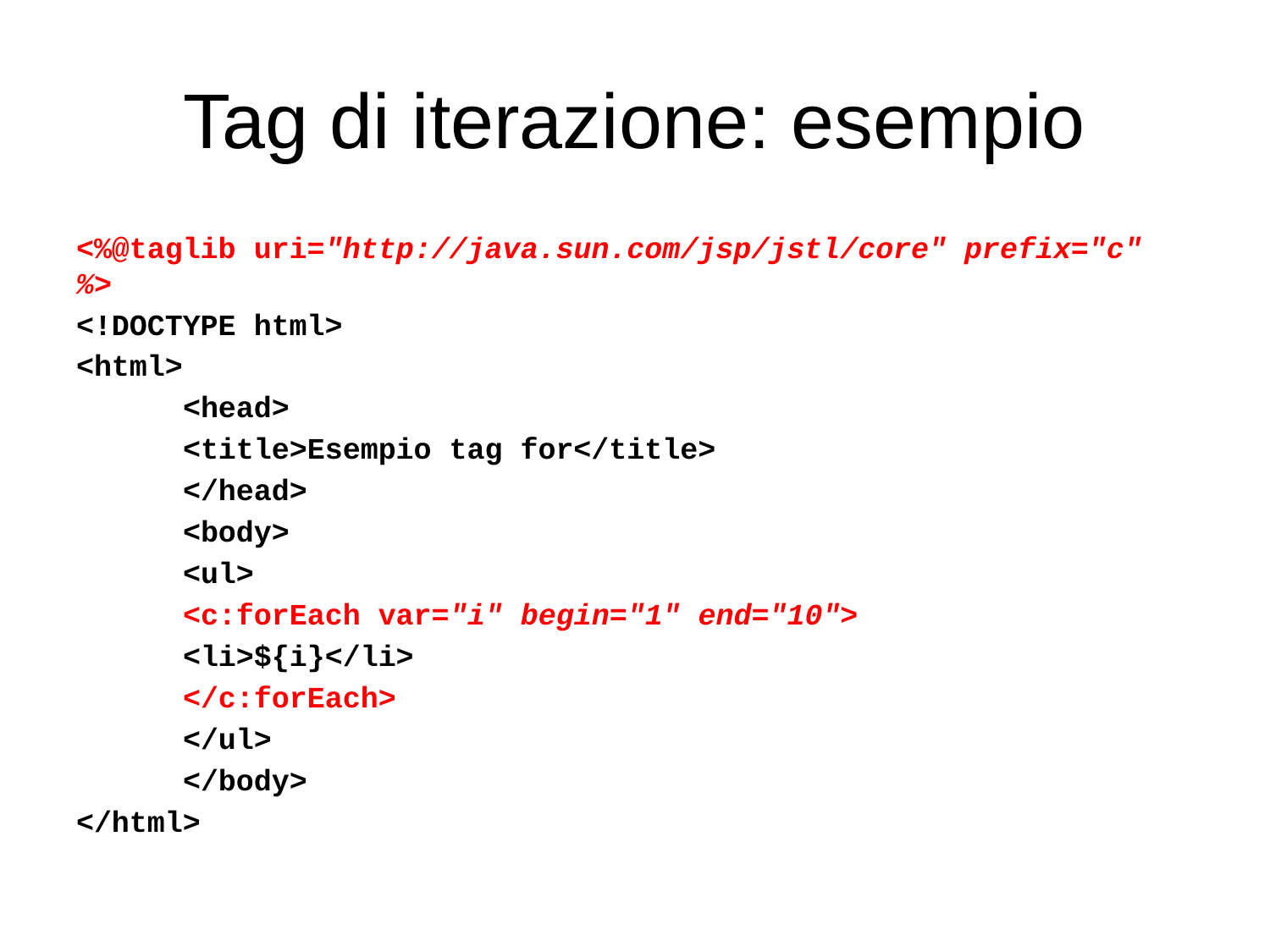

# Tag di iterazione: esempio
<%@taglib uri="http://java.sun.com/jsp/jstl/core" prefix="c" %>
<!DOCTYPE html>
<html>
	<head>
		<title>Esempio tag for</title>
	</head>
	<body>
	<ul>
		<c:forEach var="i" begin="1" end="10">
			<li>${i}</li>
		</c:forEach>
	</ul>
	</body>
</html>